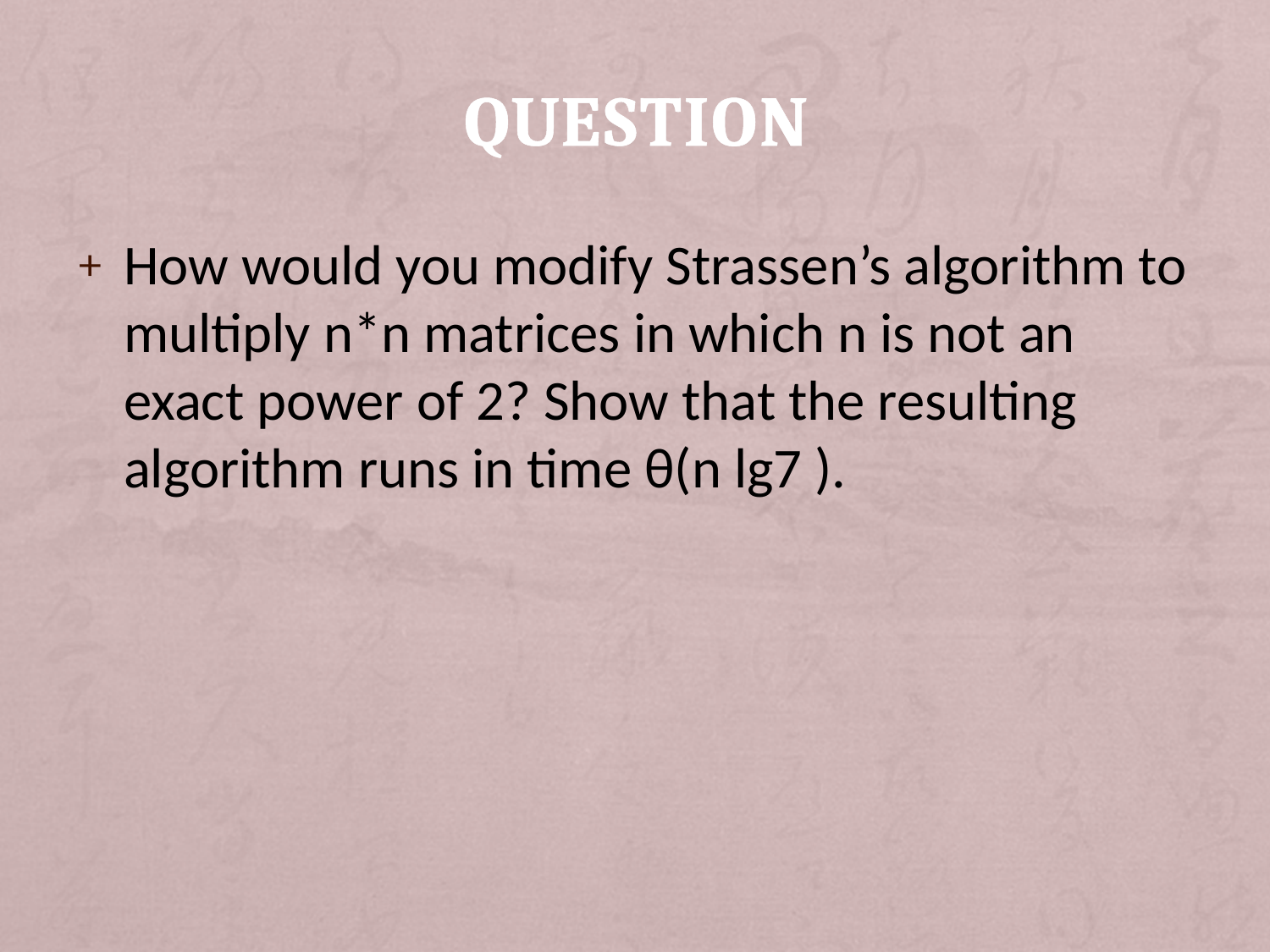

# Question
How would you modify Strassen’s algorithm to multiply n*n matrices in which n is not an exact power of 2? Show that the resulting algorithm runs in time θ(n lg7 ).